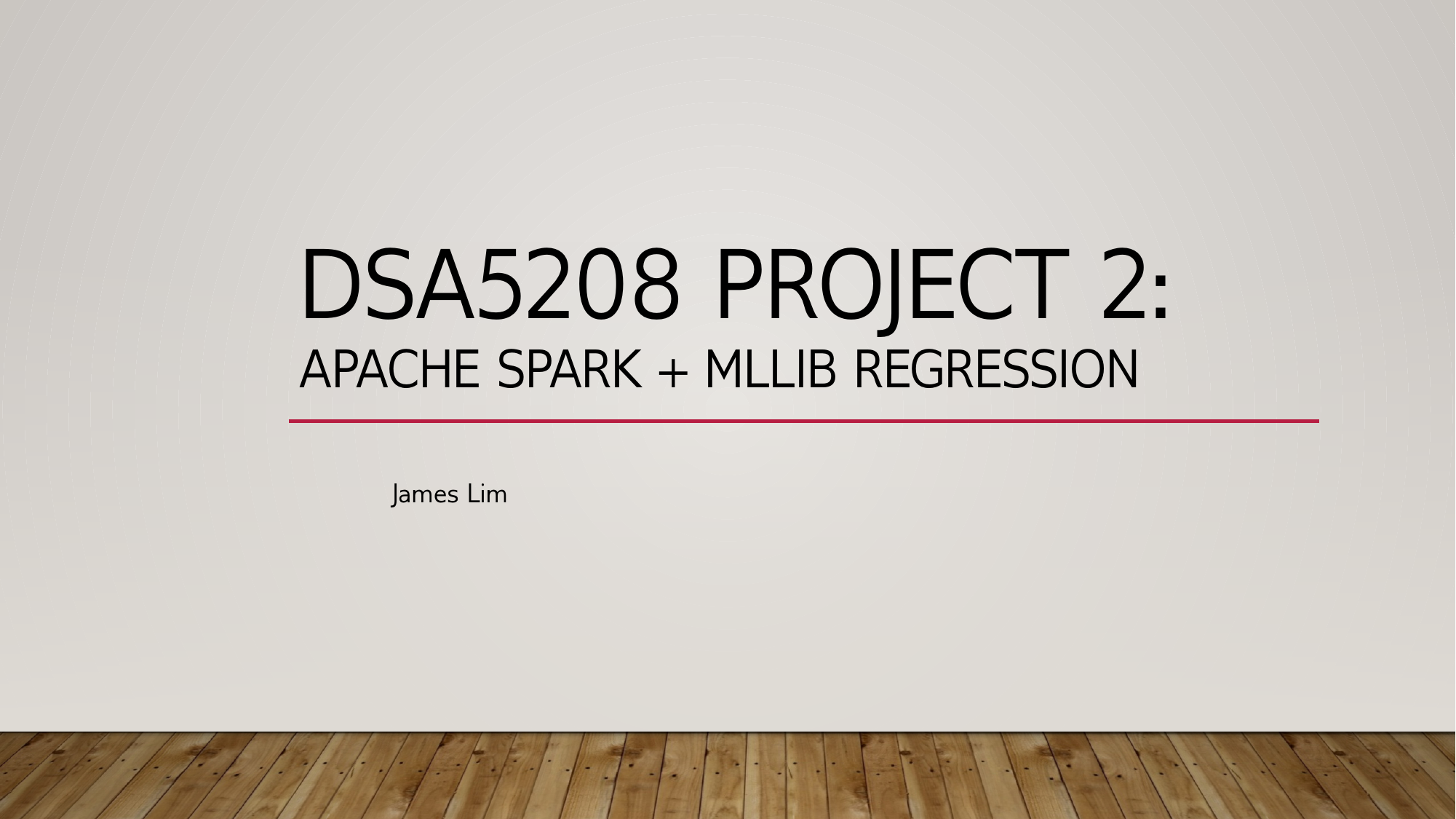

# DSA5208 Project 2: Apache Spark + Mllib Regression
| James Lim |
| --- |